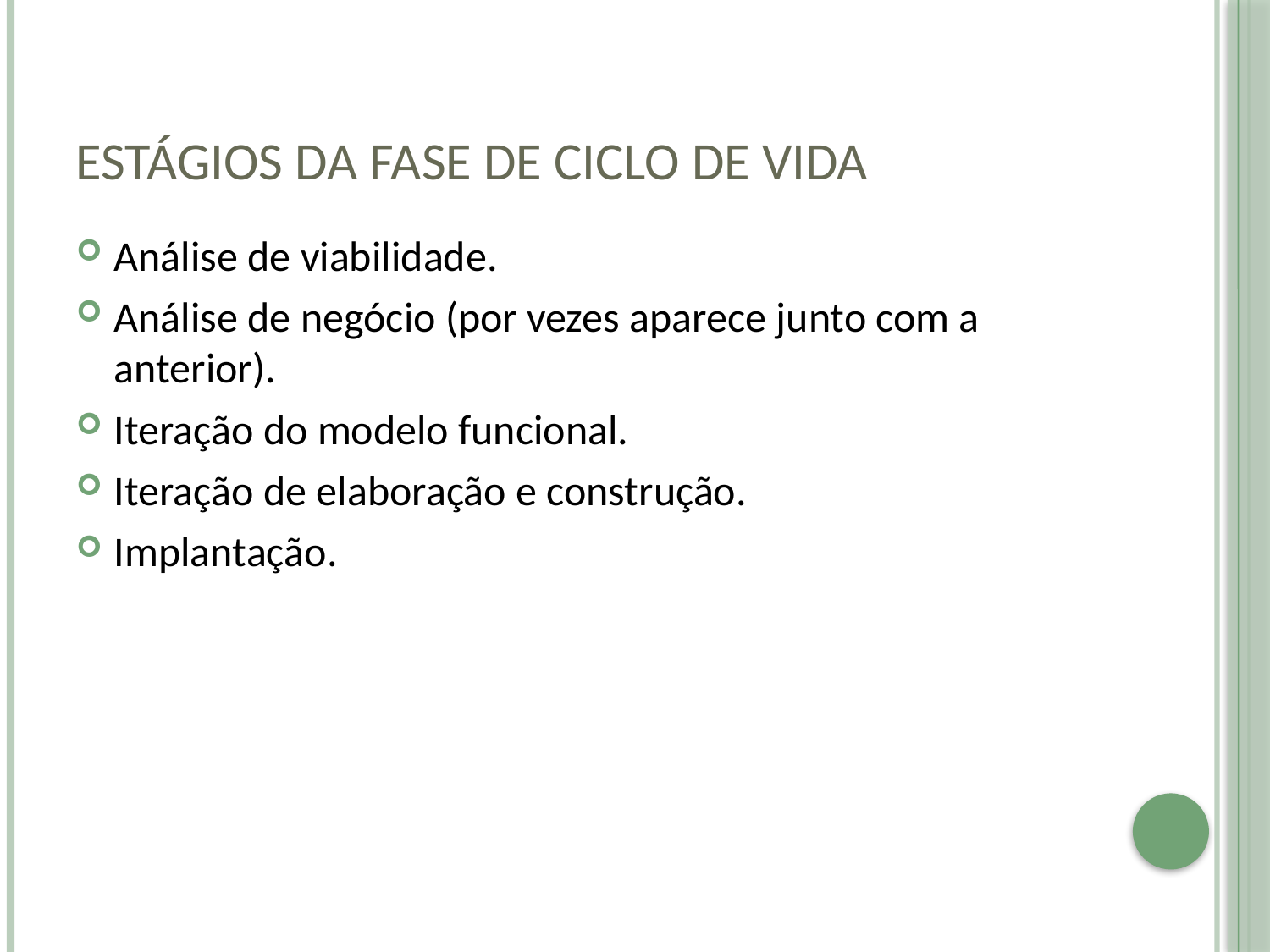

# Estágios da fase de ciclo de vida
Análise de viabilidade.
Análise de negócio (por vezes aparece junto com a anterior).
Iteração do modelo funcional.
Iteração de elaboração e construção.
Implantação.